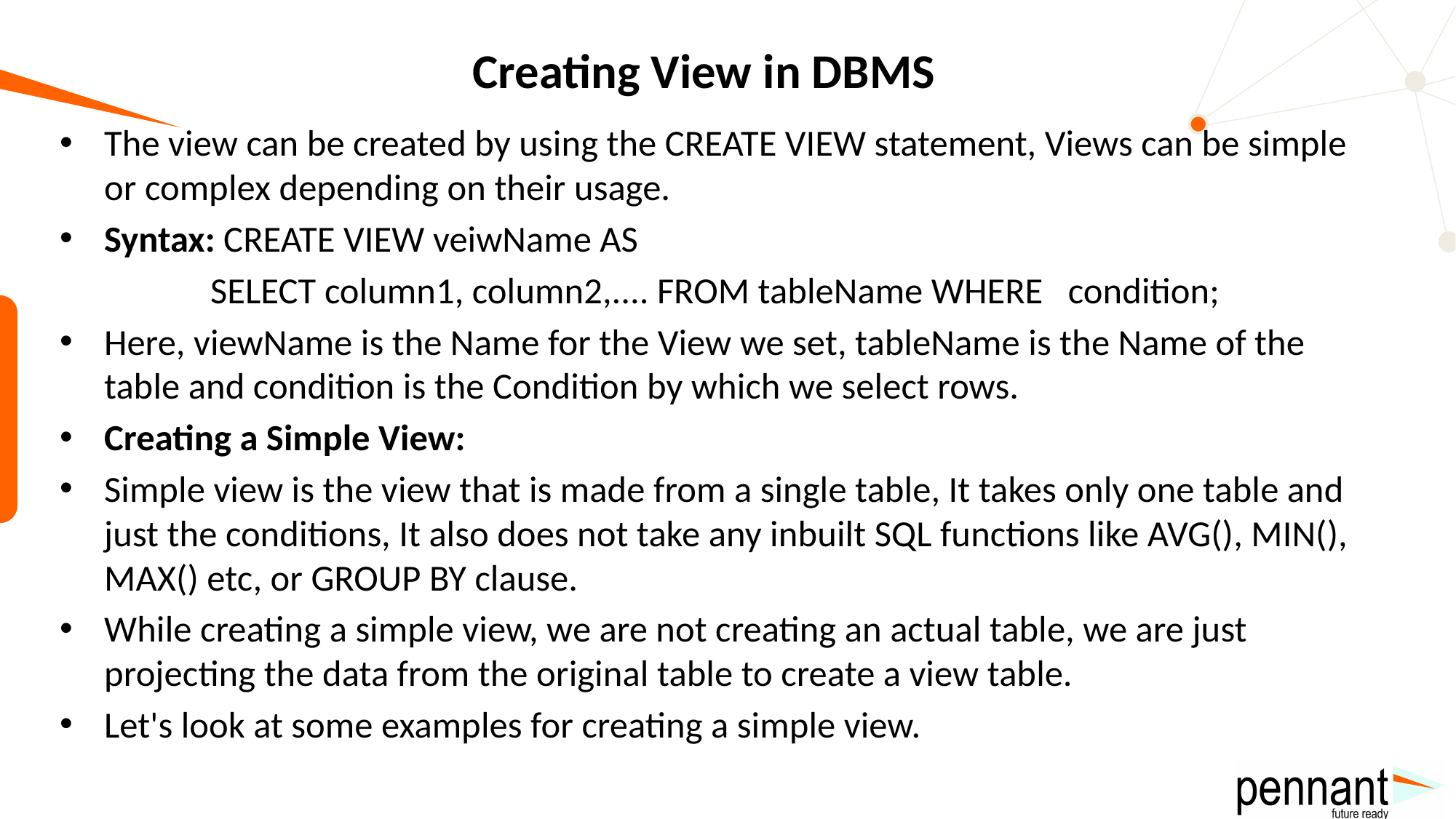

# Creating View in DBMS
The view can be created by using the CREATE VIEW statement, Views can be simple or complex depending on their usage.
Syntax: CREATE VIEW veiwName AS
                  SELECT column1, column2,.... FROM tableName WHERE   condition;
Here, viewName is the Name for the View we set, tableName is the Name of the table and condition is the Condition by which we select rows.
Creating a Simple View:
Simple view is the view that is made from a single table, It takes only one table and just the conditions, It also does not take any inbuilt SQL functions like AVG(), MIN(), MAX() etc, or GROUP BY clause.
While creating a simple view, we are not creating an actual table, we are just projecting the data from the original table to create a view table.
Let's look at some examples for creating a simple view.